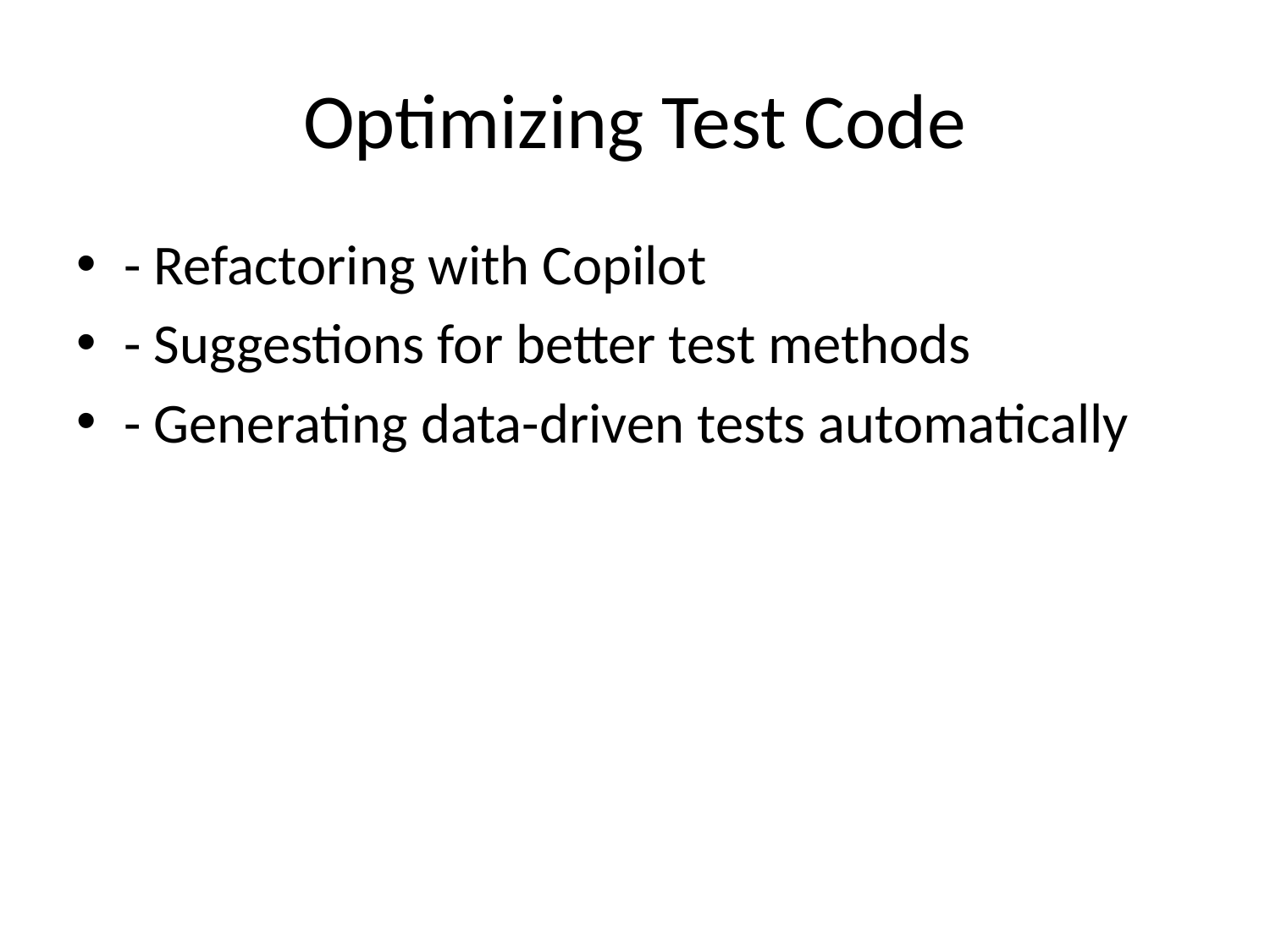

# Optimizing Test Code
- Refactoring with Copilot
- Suggestions for better test methods
- Generating data-driven tests automatically